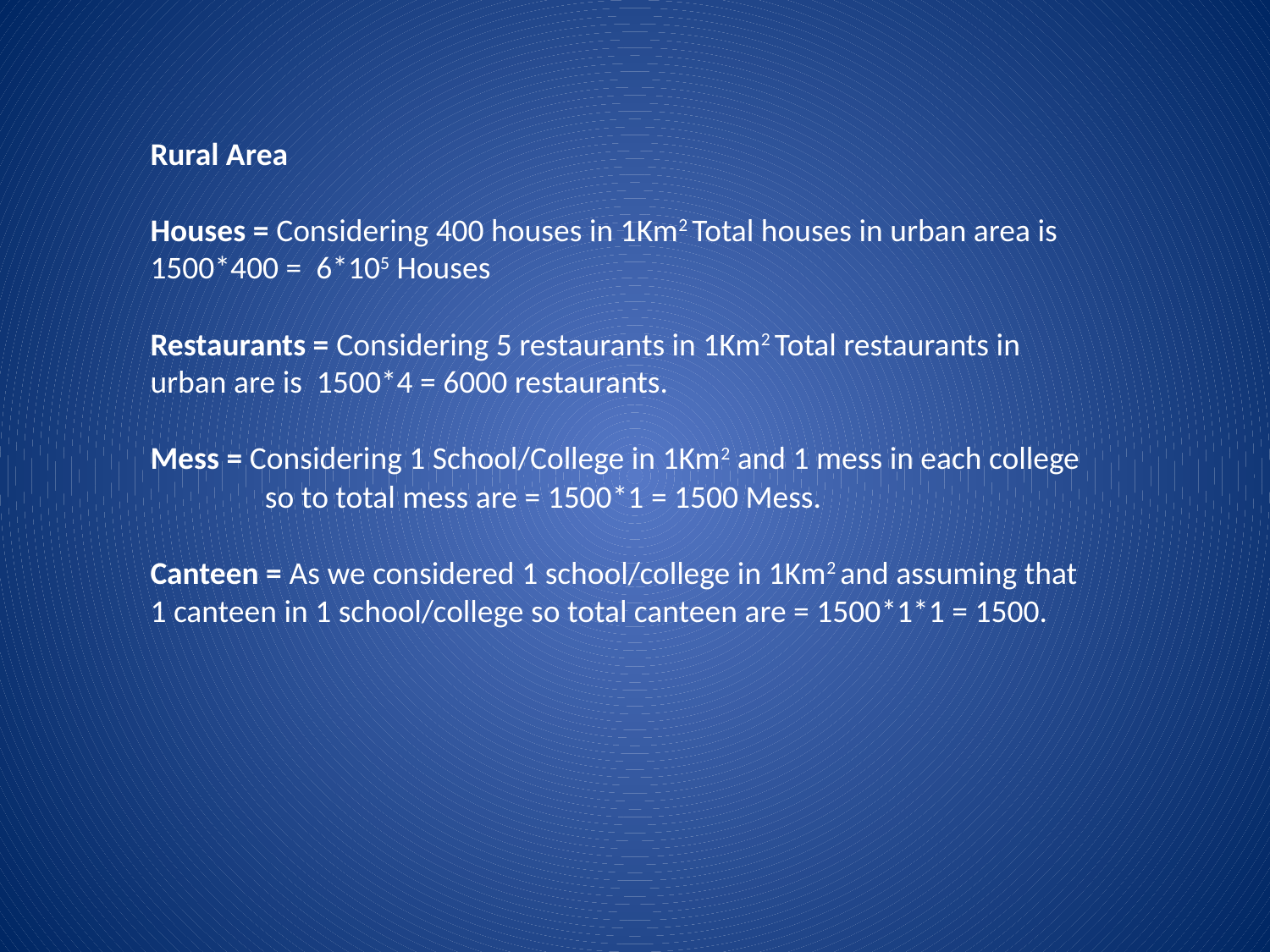

Rural Area

Houses = Considering 400 houses in 1Km2 Total houses in urban area is 1500*400 =  6*105 Houses

Restaurants = Considering 5 restaurants in 1Km2 Total restaurants in  urban are is  1500*4 = 6000 restaurants.

Mess = Considering 1 School/College in 1Km2 and 1 mess in each college                  so to total mess are = 1500*1 = 1500 Mess.

Canteen = As we considered 1 school/college in 1Km2 and assuming that 1 canteen in 1 school/college so total canteen are = 1500*1*1 = 1500.